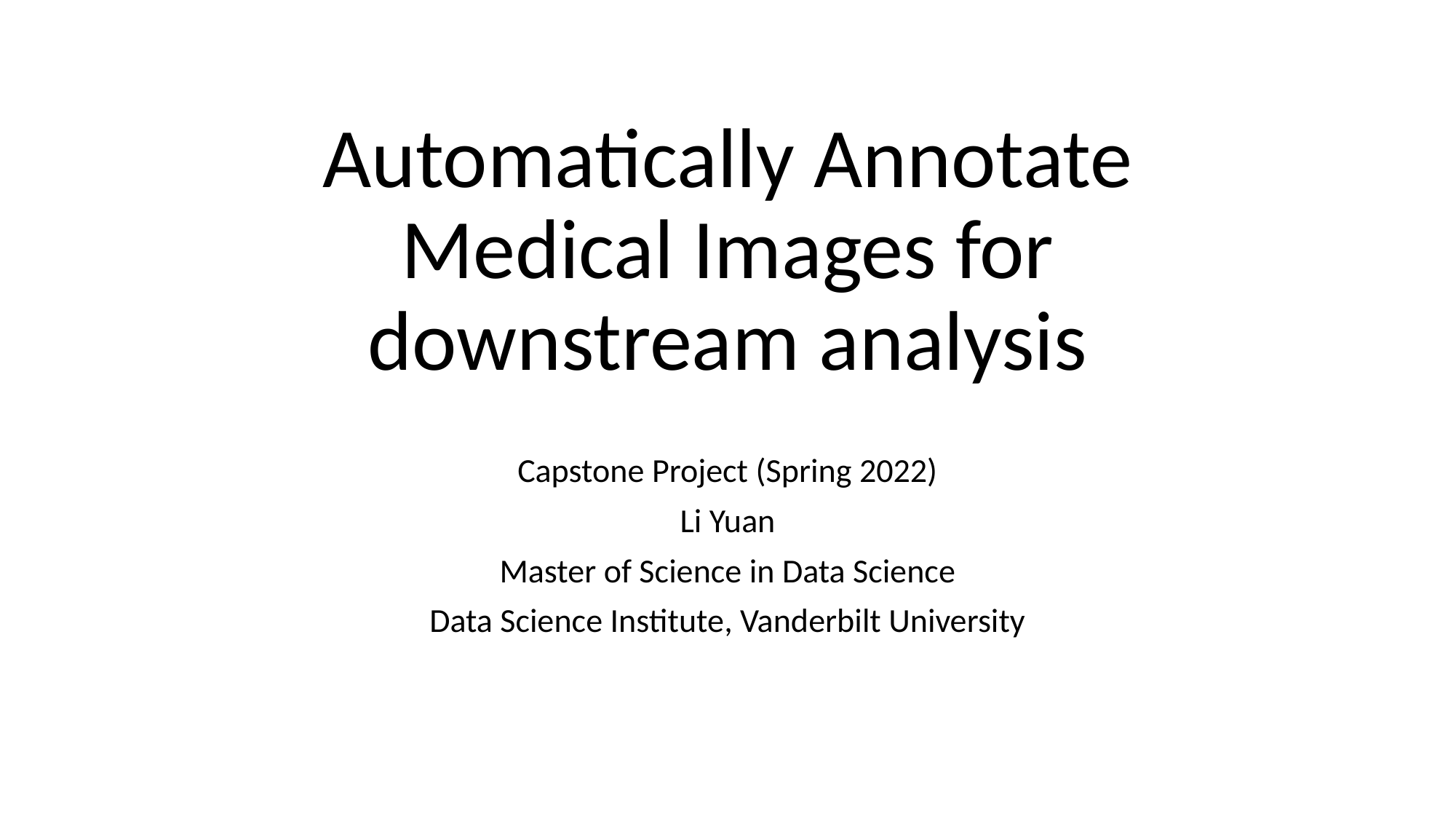

# Automatically Annotate Medical Images for downstream analysis
Capstone Project (Spring 2022)
Li Yuan
Master of Science in Data Science
Data Science Institute, Vanderbilt University